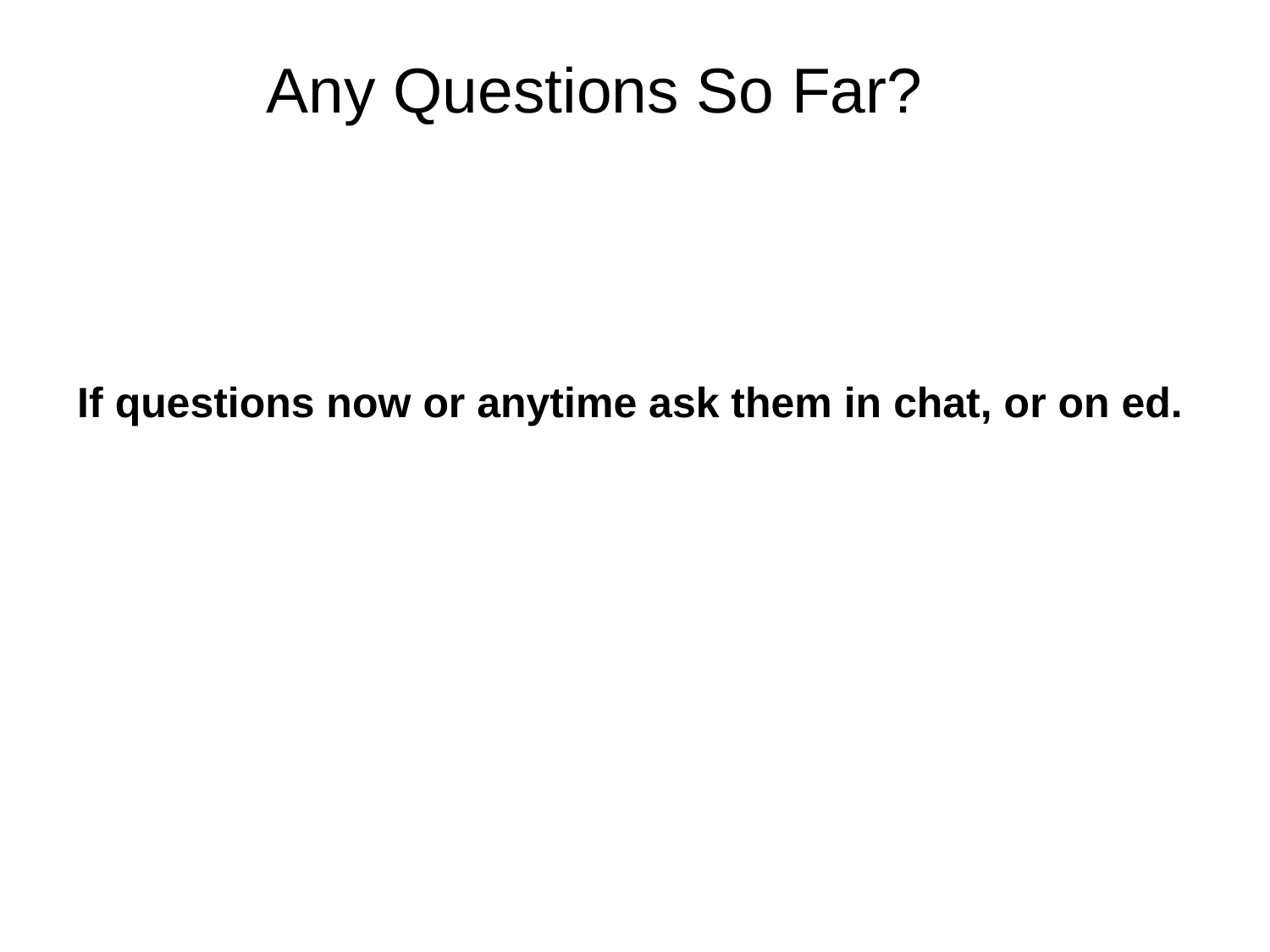

Any Questions So Far?
#
If questions now or anytime ask them in chat, or on ed.